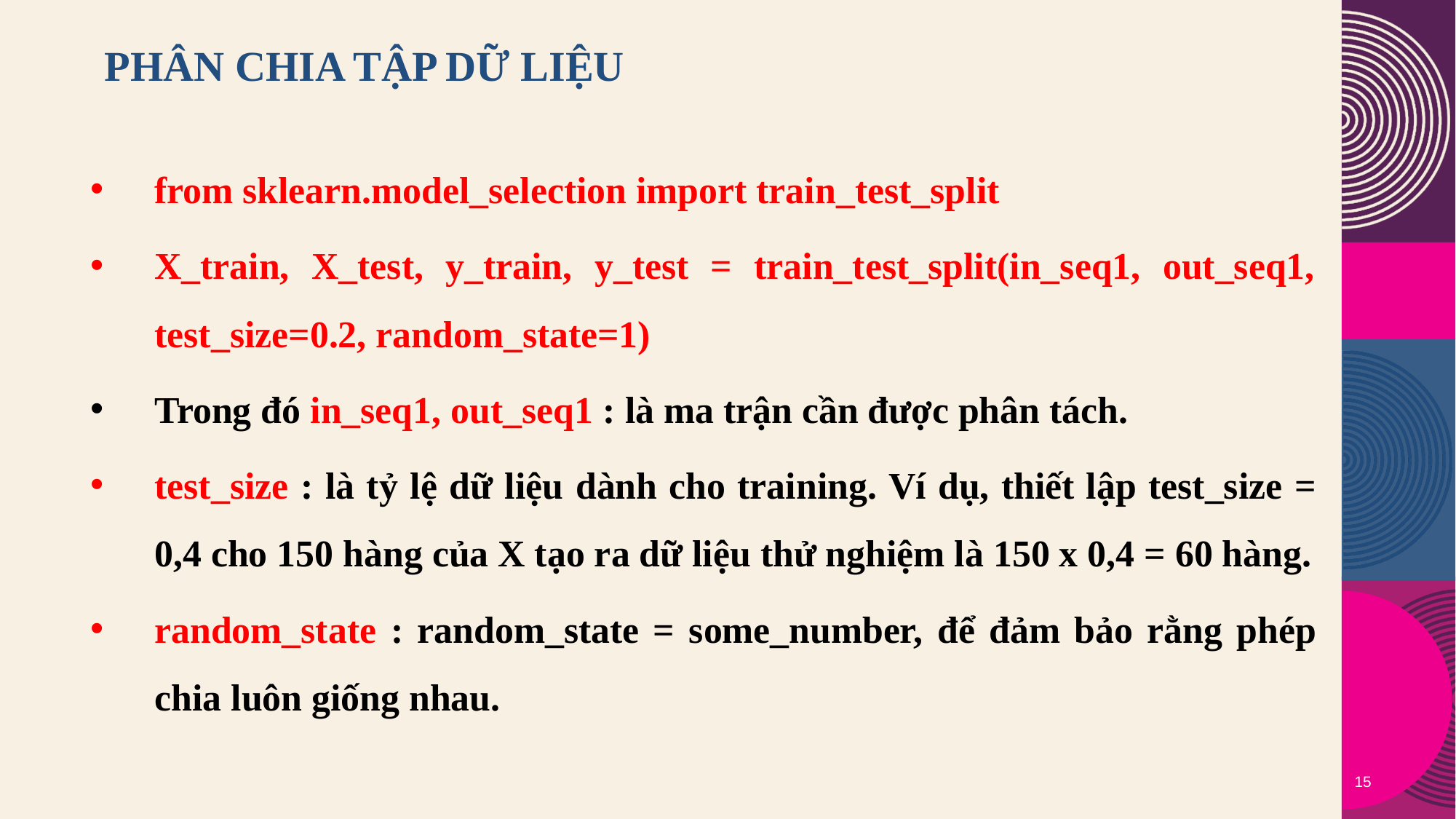

# Phân chia tập dữ liệu
from sklearn.model_selection import train_test_split
X_train, X_test, y_train, y_test = train_test_split(in_seq1, out_seq1, test_size=0.2, random_state=1)
Trong đó in_seq1, out_seq1 : là ma trận cần được phân tách.
test_size : là tỷ lệ dữ liệu dành cho training. Ví dụ, thiết lập test_size = 0,4 cho 150 hàng của X tạo ra dữ liệu thử nghiệm là 150 x 0,4 = 60 hàng.
random_state : random_state = some_number, để đảm bảo rằng phép chia luôn giống nhau.
15